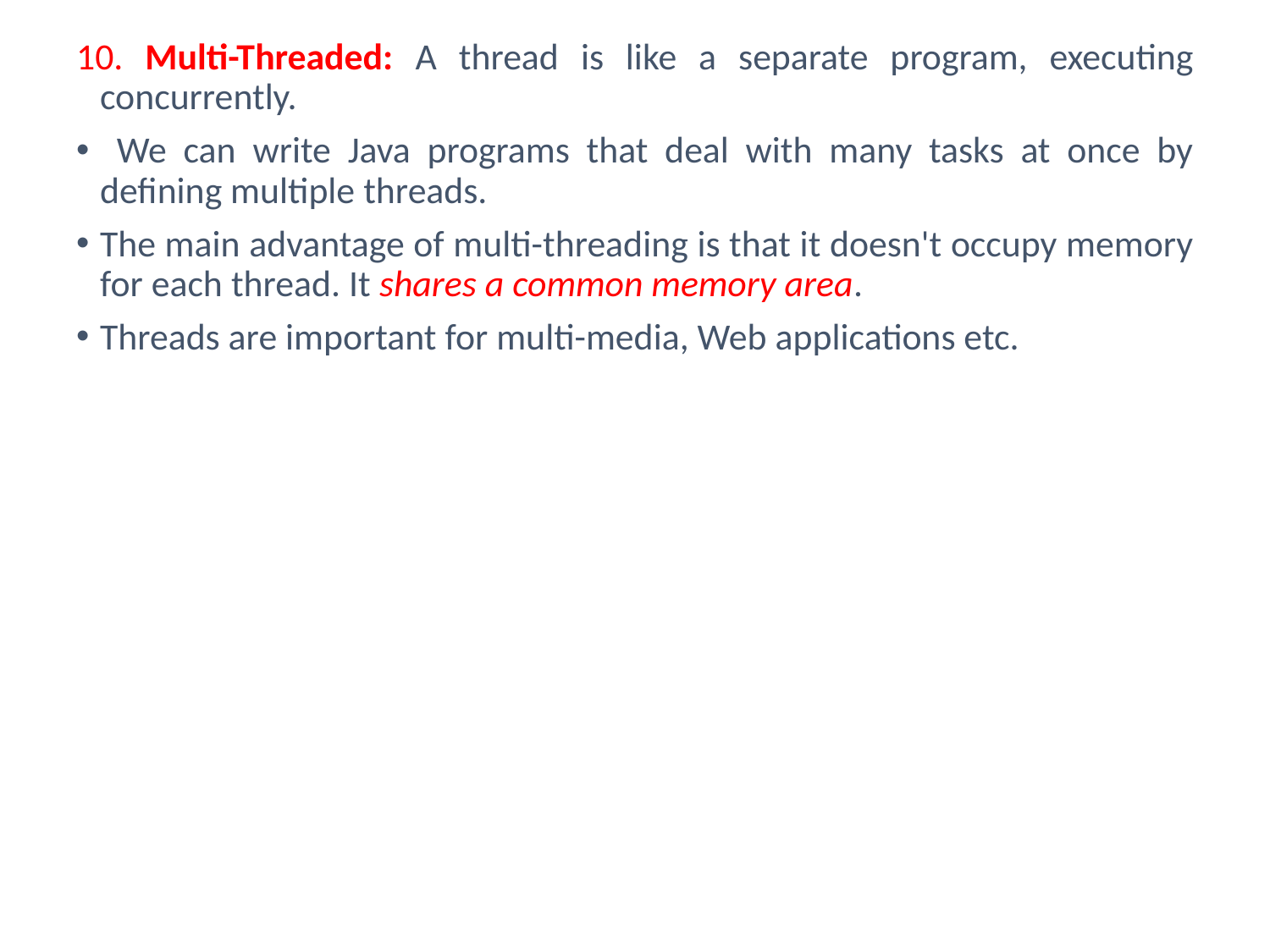

10. Multi-Threaded: A thread is like a separate program, executing concurrently.
 We can write Java programs that deal with many tasks at once by defining multiple threads.
The main advantage of multi-threading is that it doesn't occupy memory for each thread. It shares a common memory area.
Threads are important for multi-media, Web applications etc.

#